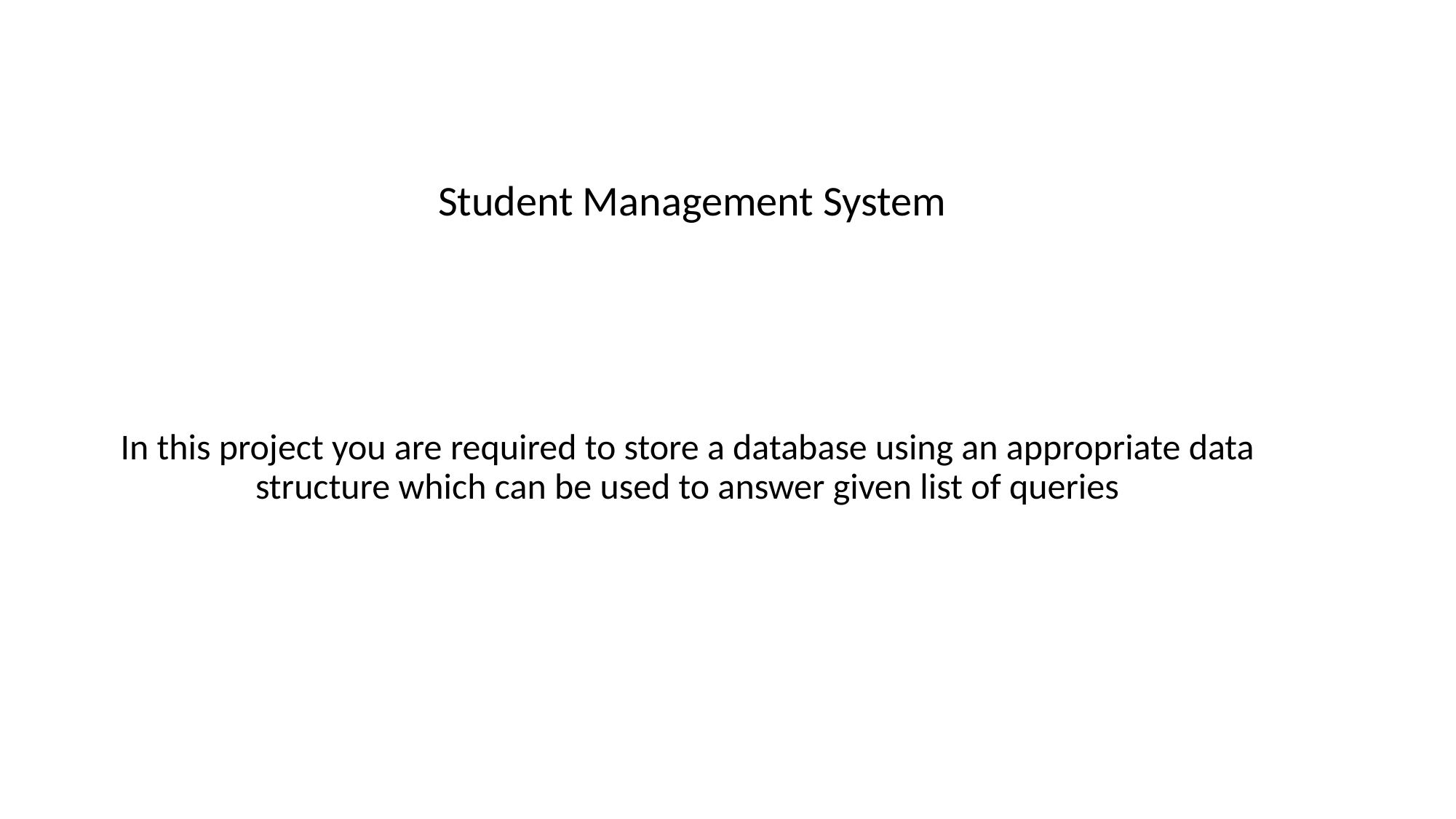

# Student Management System
In this project you are required to store a database using an appropriate data structure which can be used to answer given list of queries